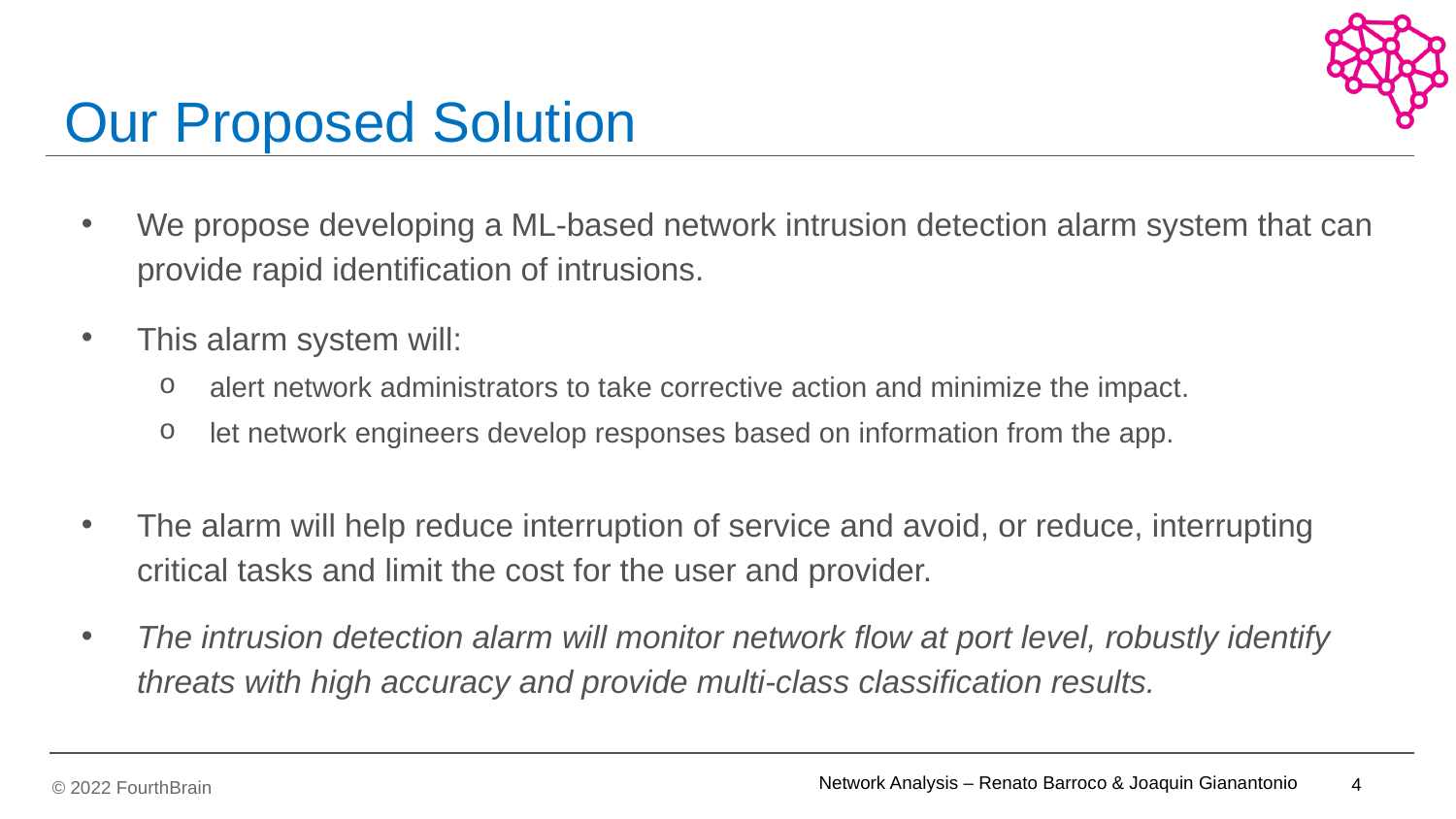

# Our Proposed Solution
We propose developing a ML-based network intrusion detection alarm system that can provide rapid identification of intrusions.

This alarm system will:
alert network administrators to take corrective action and minimize the impact.
let network engineers develop responses based on information from the app.

The alarm will help reduce interruption of service and avoid, or reduce, interrupting critical tasks and limit the cost for the user and provider.

The intrusion detection alarm will monitor network flow at port level, robustly identify threats with high accuracy and provide multi-class classification results.